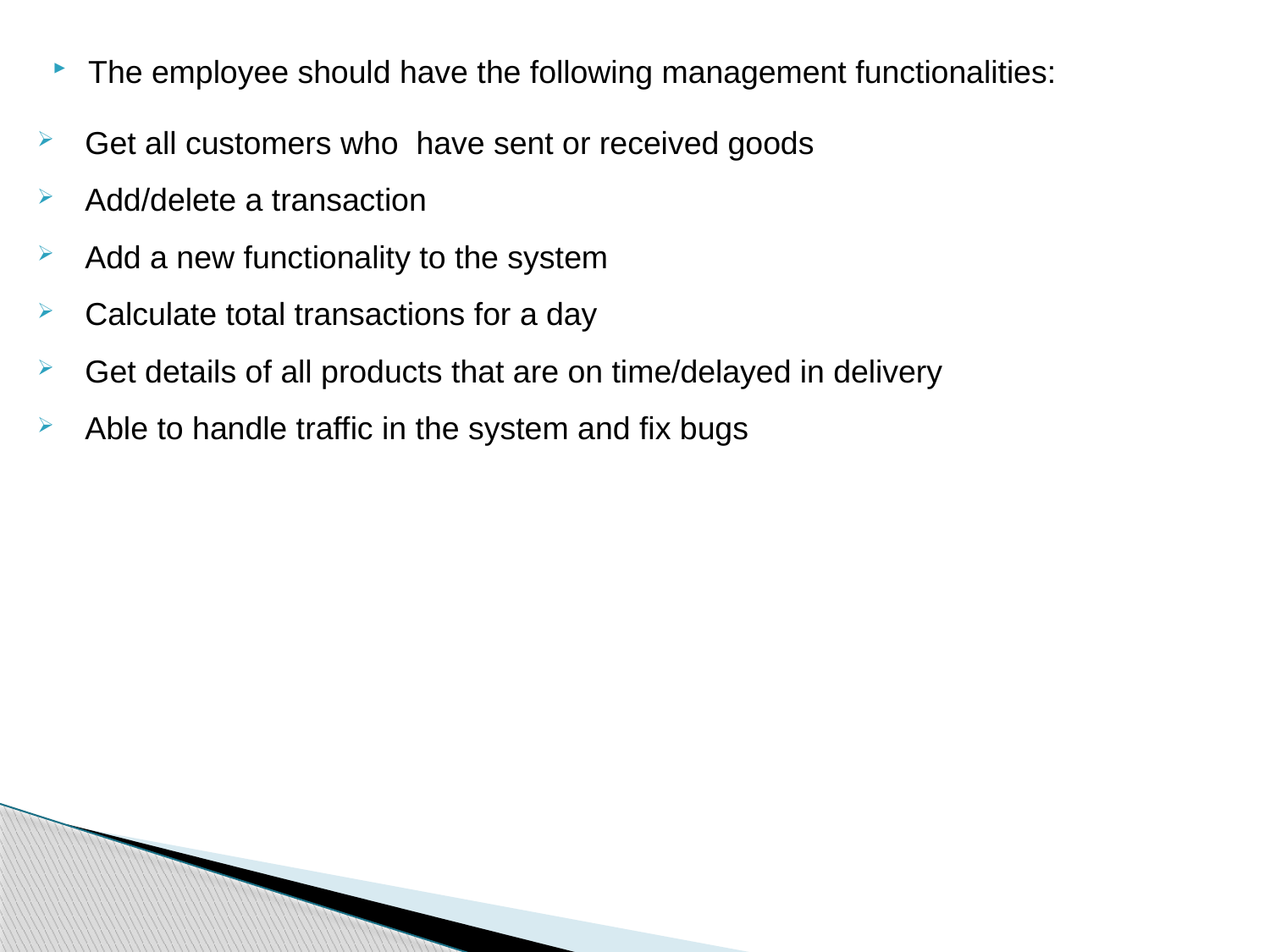

The employee should have the following management functionalities:
Get all customers who  have sent or received goods
Add/delete a transaction
Add a new functionality to the system
Calculate total transactions for a day
Get details of all products that are on time/delayed in delivery
Able to handle traffic in the system and fix bugs